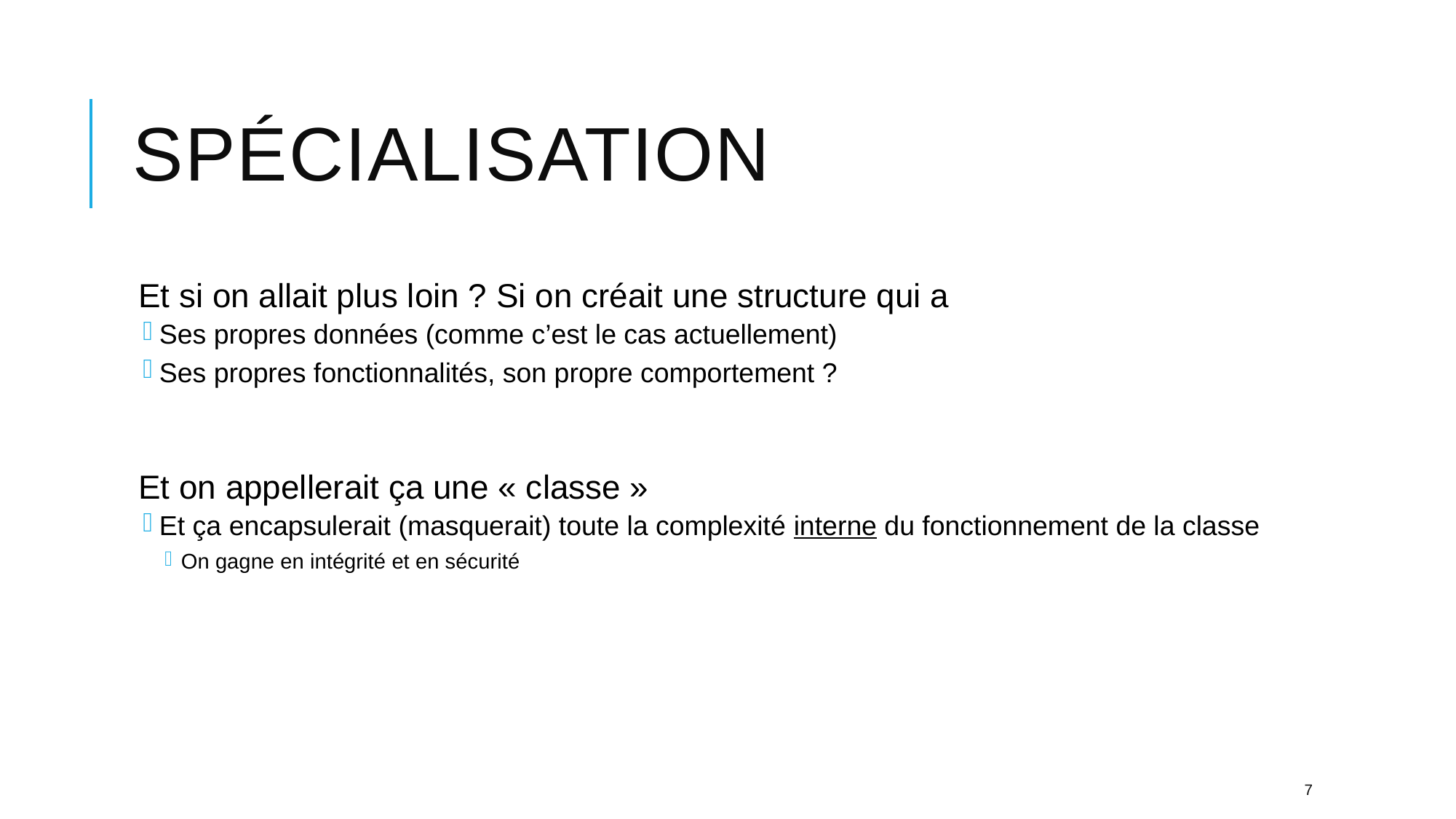

# Spécialisation
Et si on allait plus loin ? Si on créait une structure qui a
Ses propres données (comme c’est le cas actuellement)
Ses propres fonctionnalités, son propre comportement ?

Et on appellerait ça une « classe »
Et ça encapsulerait (masquerait) toute la complexité interne du fonctionnement de la classe
On gagne en intégrité et en sécurité
7